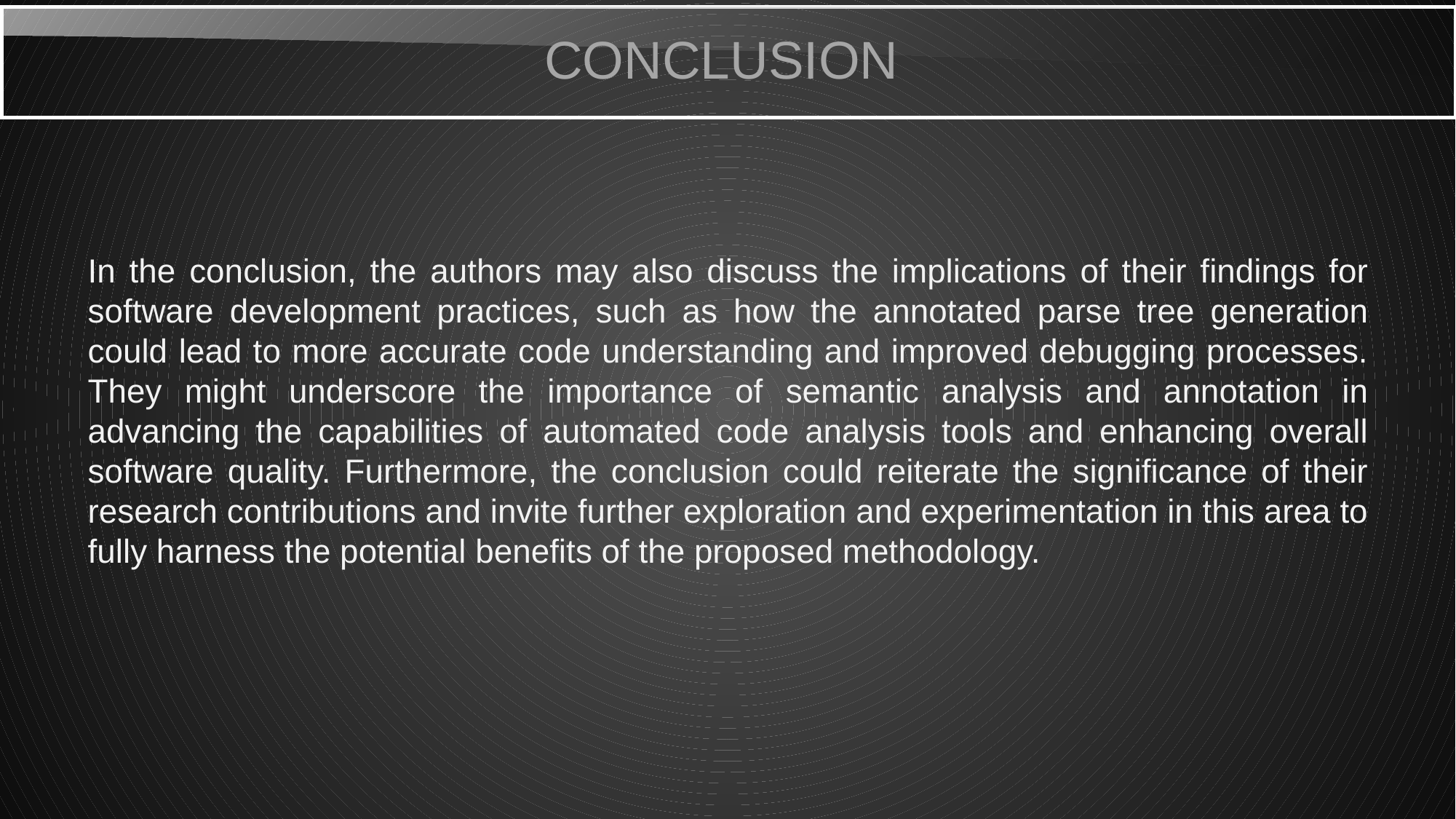

CONCLUSION

In the conclusion, the authors may also discuss the implications of their findings for software development practices, such as how the annotated parse tree generation could lead to more accurate code understanding and improved debugging processes. They might underscore the importance of semantic analysis and annotation in advancing the capabilities of automated code analysis tools and enhancing overall software quality. Furthermore, the conclusion could reiterate the significance of their research contributions and invite further exploration and experimentation in this area to fully harness the potential benefits of the proposed methodology.